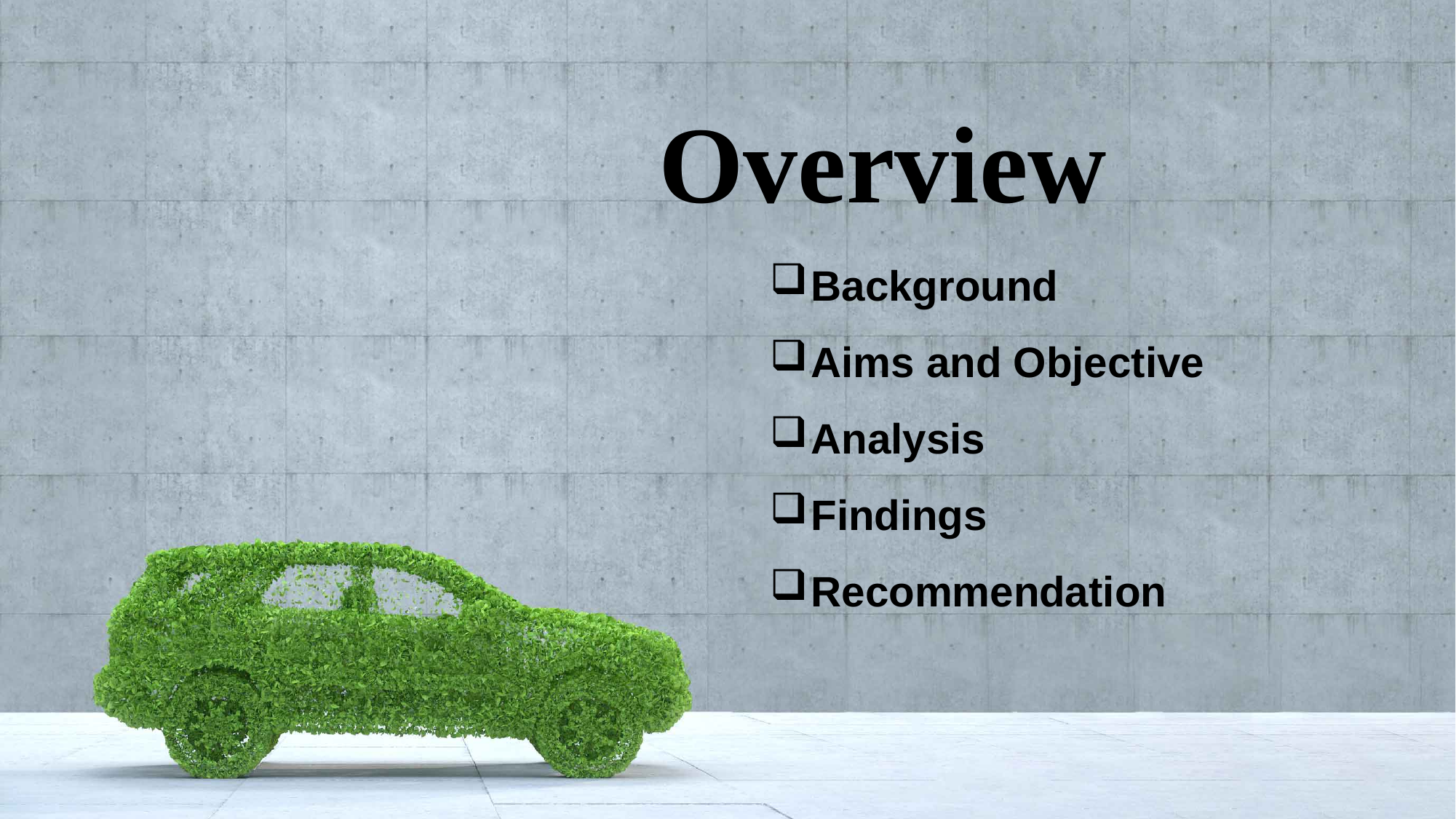

Overview
Background
Aims and Objective
Analysis
Findings
Recommendation